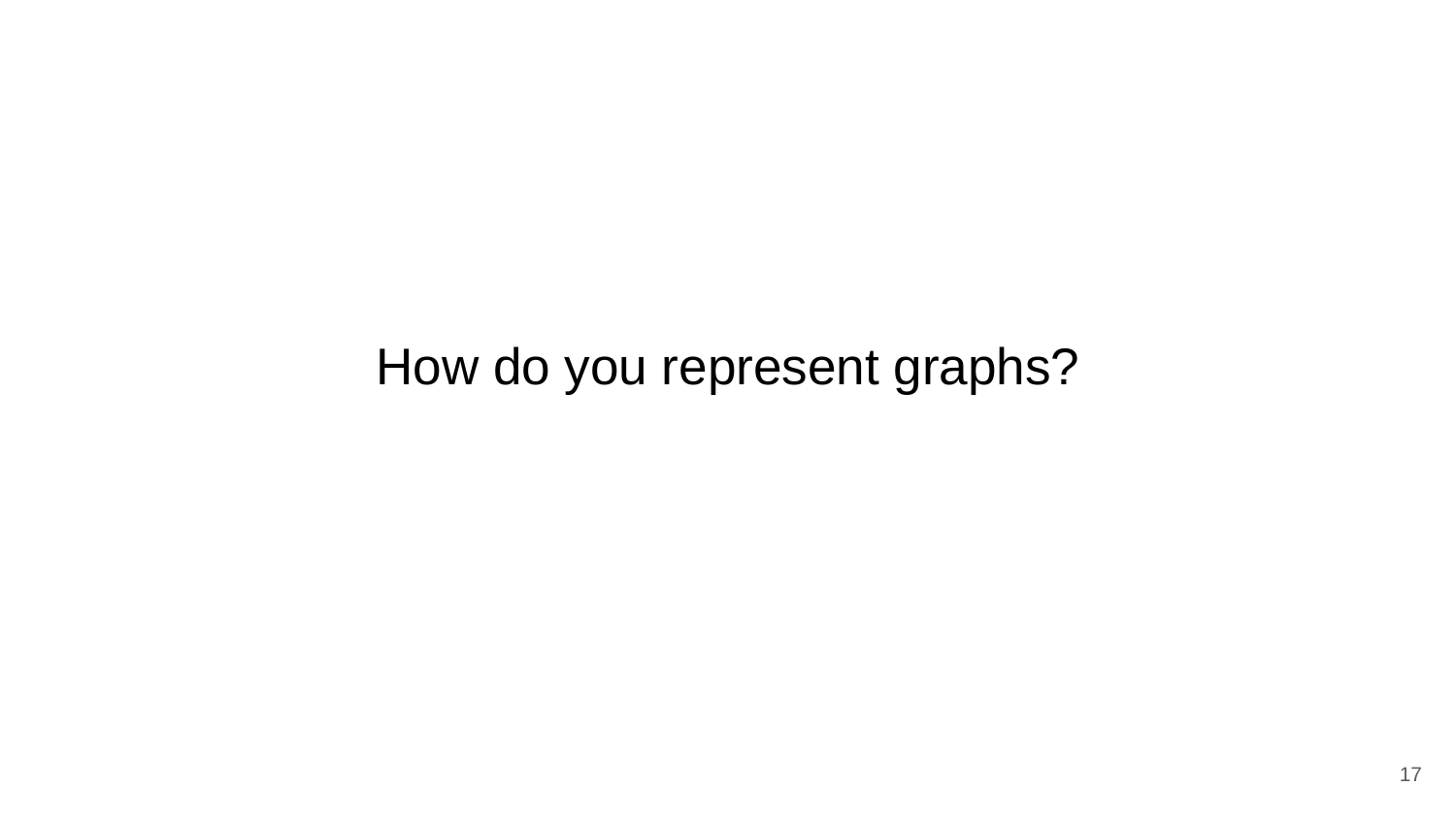

# How do you represent graphs?
17